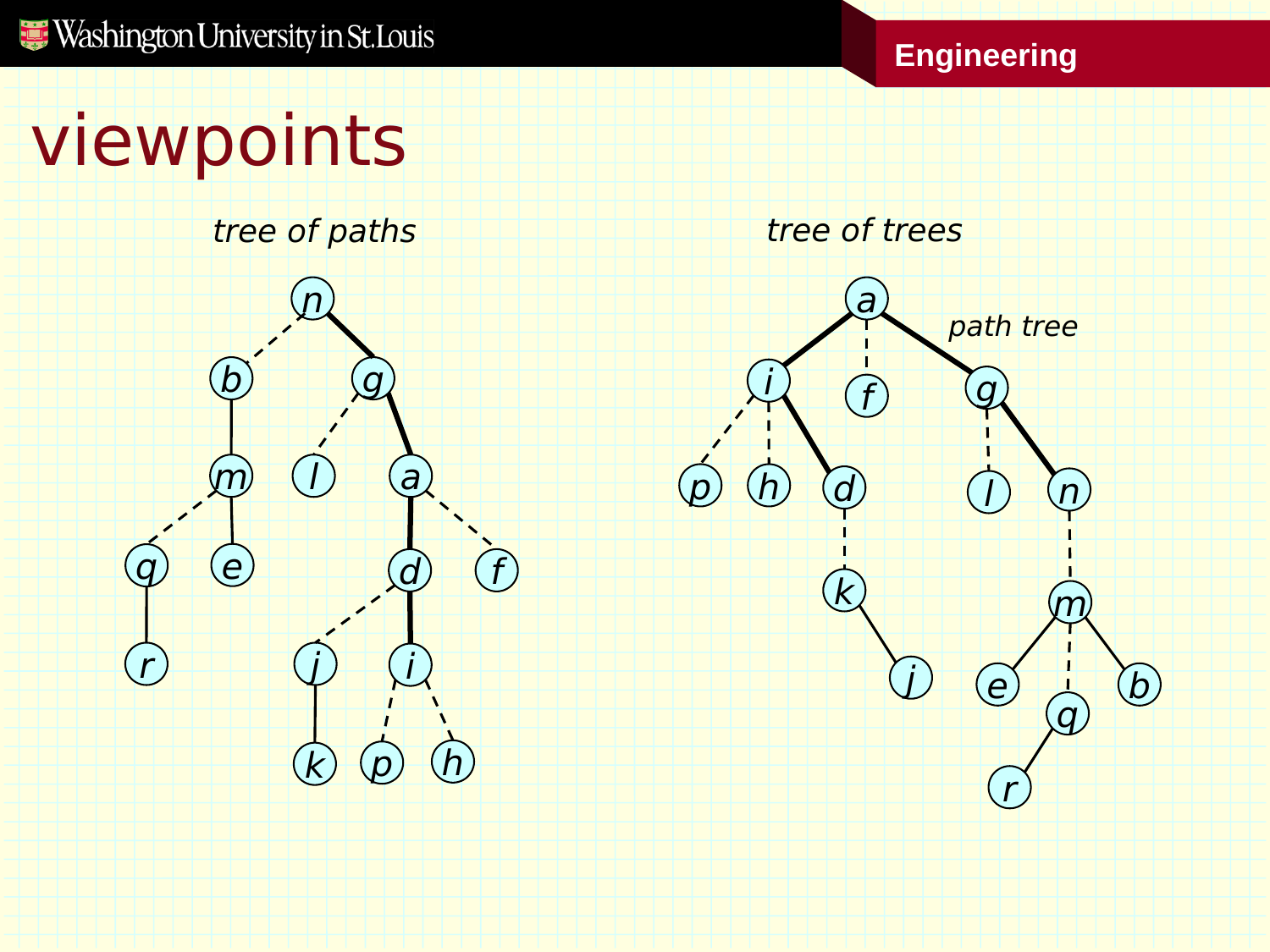

# viewpoints
tree of trees
tree of paths
n
a
path tree
b
g
i
g
f
l
a
m
p
h
d
n
l
e
q
d
f
k
m
r
j
i
j
e
b
q
h
p
k
r